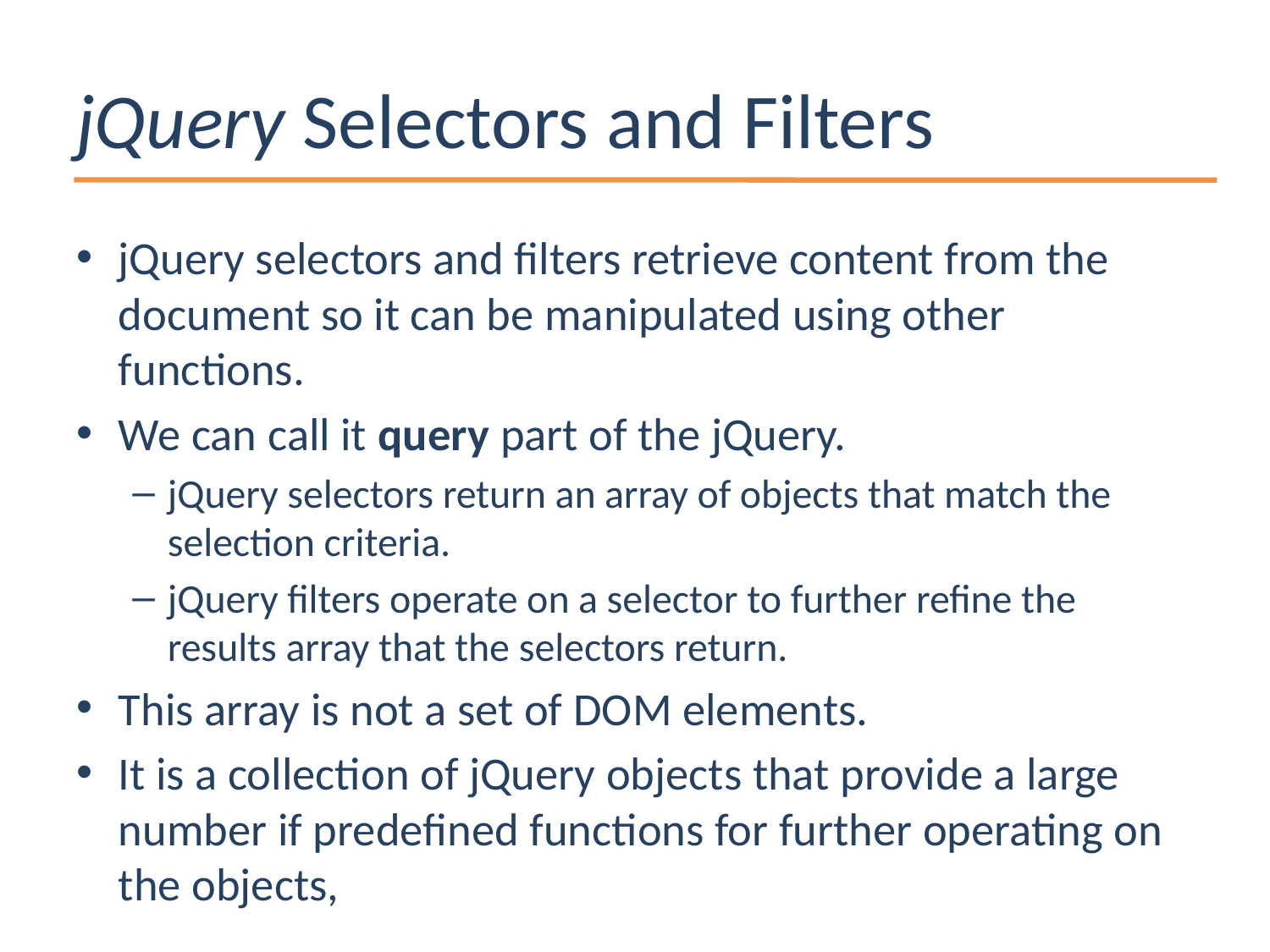

# jQuery Selectors and Filters
jQuery selectors and filters retrieve content from the document so it can be manipulated using other functions.
We can call it query part of the jQuery.
jQuery selectors return an array of objects that match the selection criteria.
jQuery filters operate on a selector to further refine the results array that the selectors return.
This array is not a set of DOM elements.
It is a collection of jQuery objects that provide a large number if predefined functions for further operating on the objects,